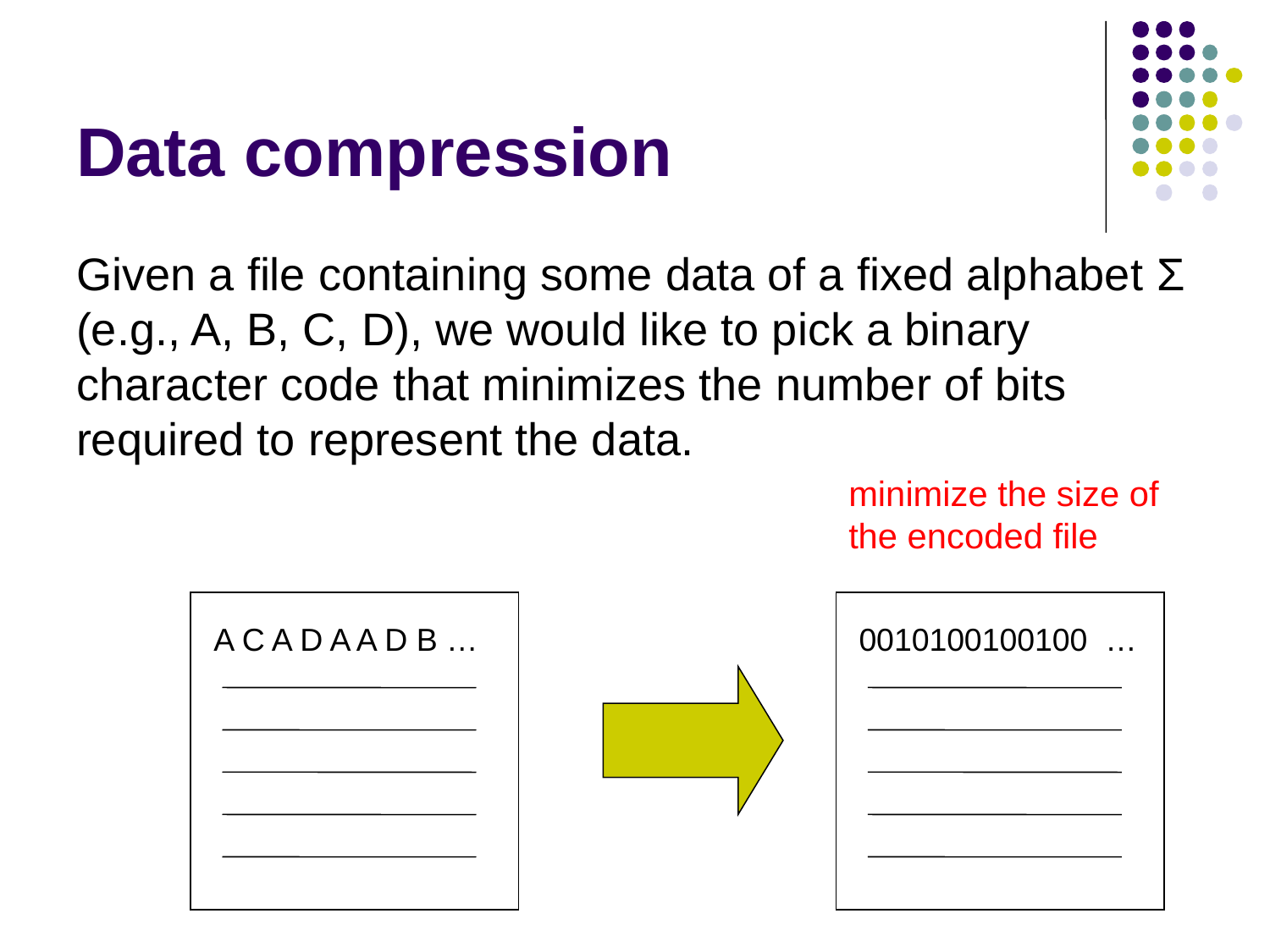

# Data compression
Given a file containing some data of a fixed alphabet Σ (e.g., A, B, C, D), we would like to pick a binary character code that minimizes the number of bits required to represent the data.
minimize the size of the encoded file

A C A D A A D B …

0010100100100  …